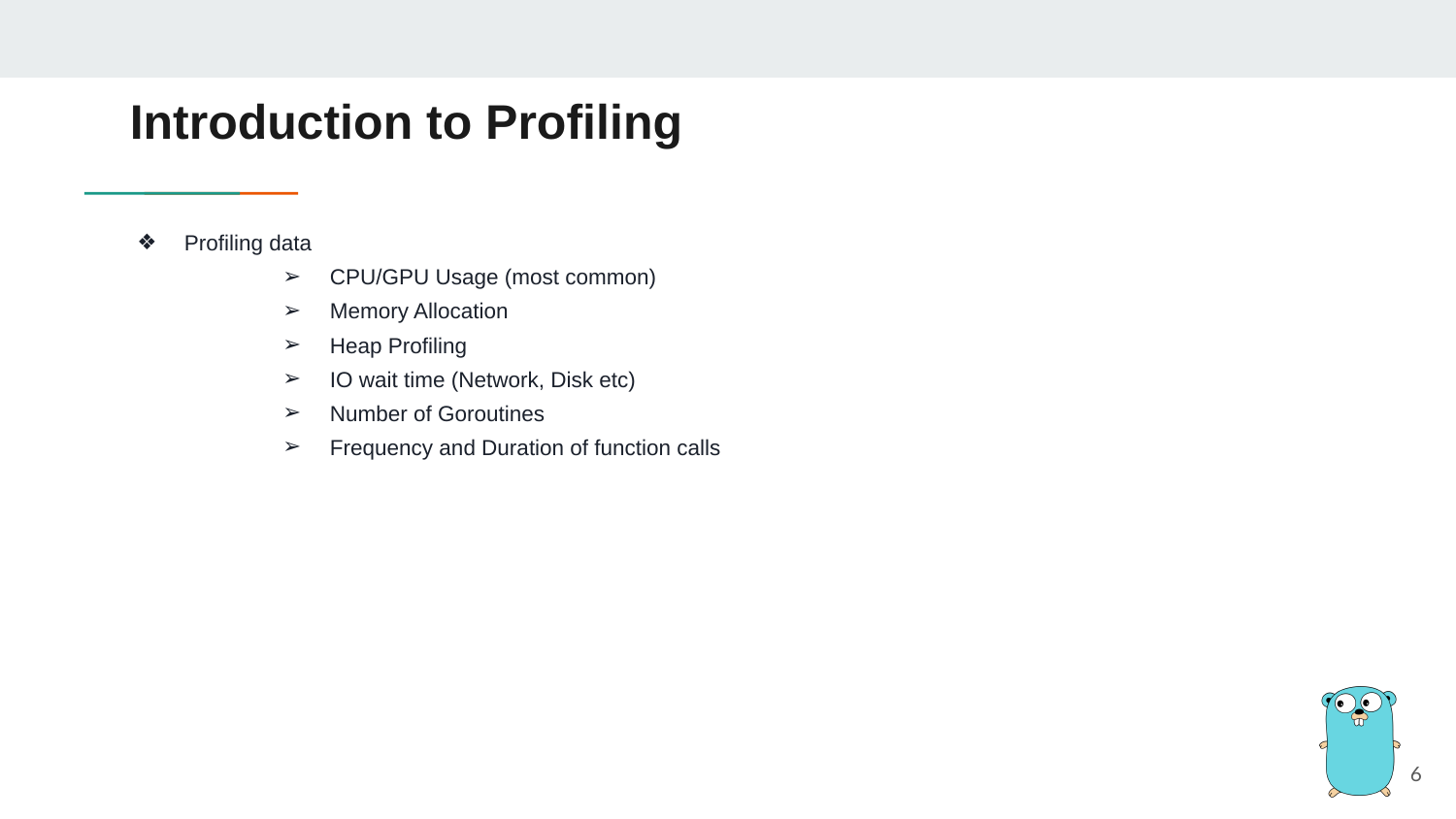

# Introduction to Profiling
Profiling data
CPU/GPU Usage (most common)
Memory Allocation
Heap Profiling
IO wait time (Network, Disk etc)
Number of Goroutines
Frequency and Duration of function calls
6